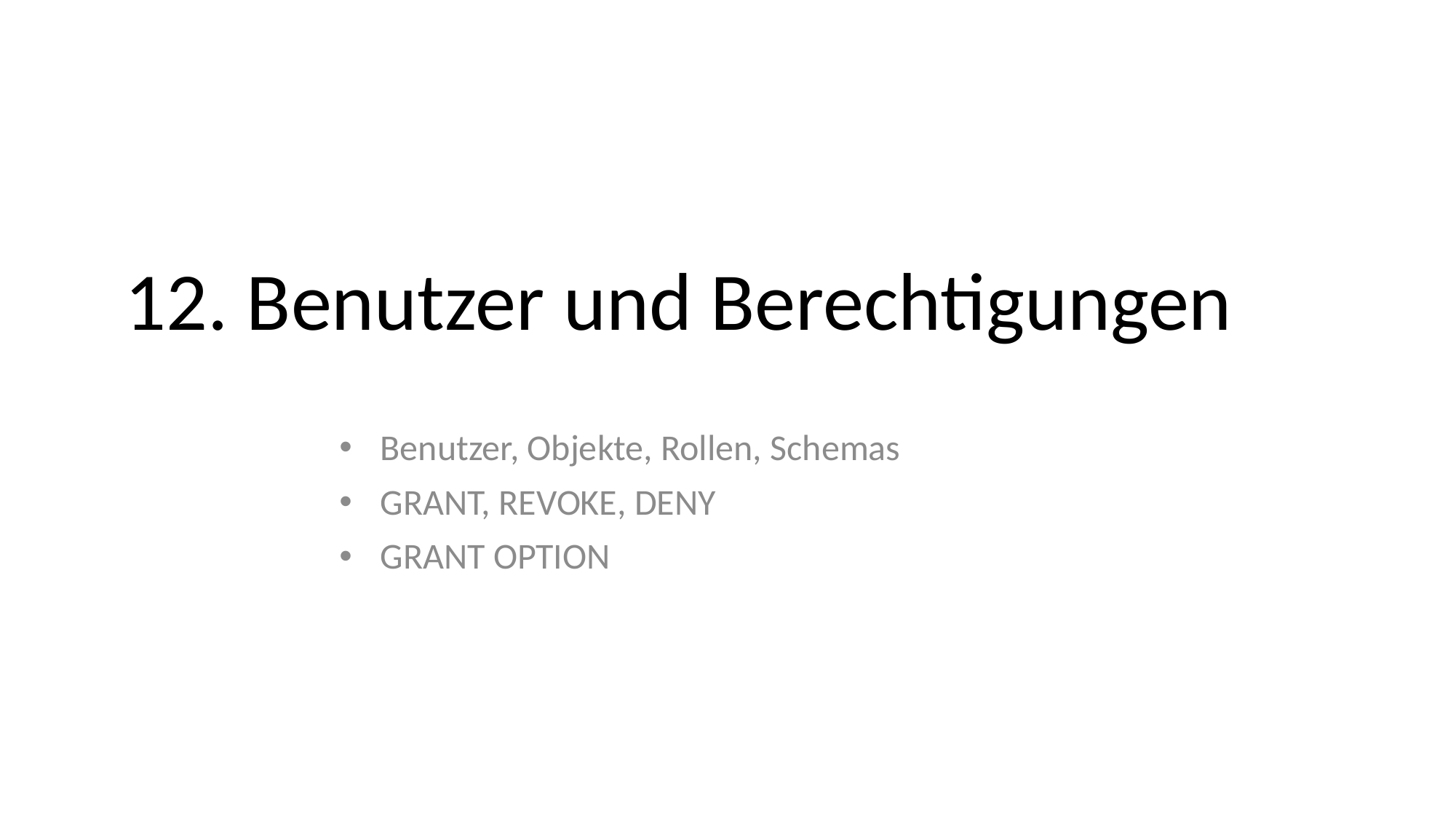

# 12. Benutzer und Berechtigungen
Benutzer, Objekte, Rollen, Schemas
GRANT, REVOKE, DENY
GRANT OPTION